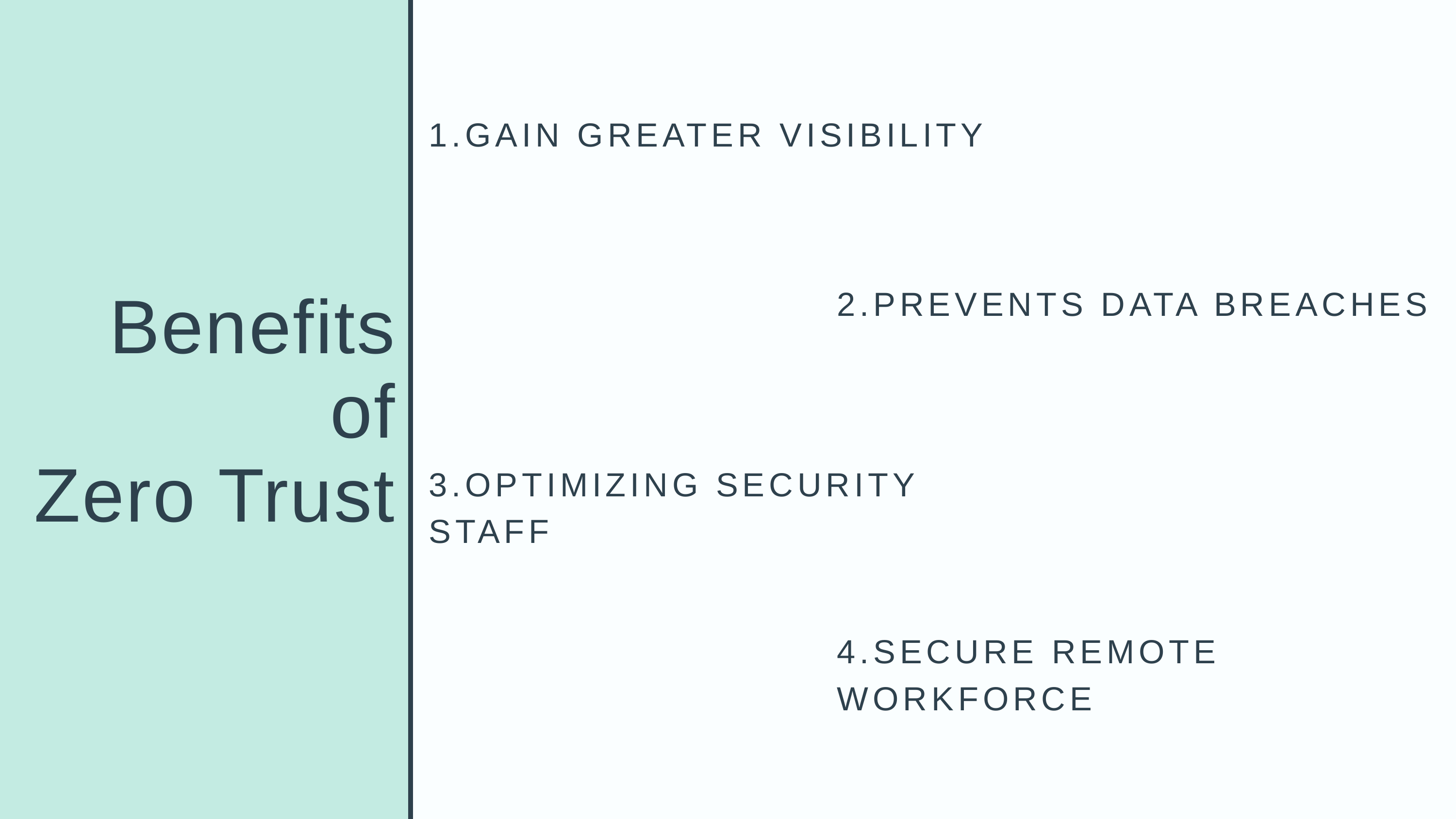

1.GAIN GREATER VISIBILITY

2.PREVENTS DATA BREACHES

Benefits
of
Zero Trust
3.OPTIMIZING SECURITY STAFF

4.SECURE REMOTE WORKFORCE